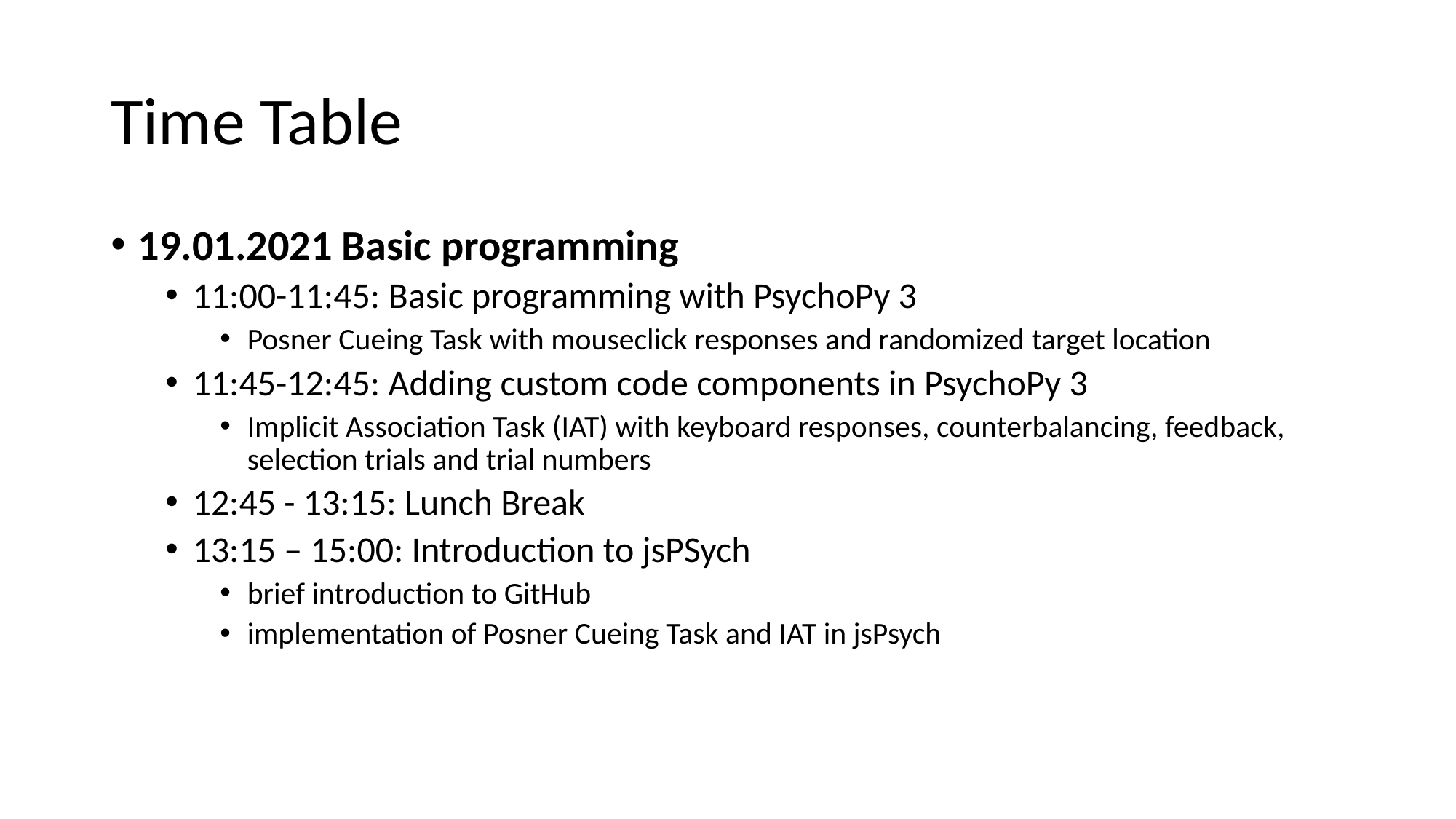

Time Table
19.01.2021 Basic programming
11:00-11:45: Basic programming with PsychoPy 3
Posner Cueing Task with mouseclick responses and randomized target location
11:45-12:45: Adding custom code components in PsychoPy 3
Implicit Association Task (IAT) with keyboard responses, counterbalancing, feedback, selection trials and trial numbers
12:45 - 13:15: Lunch Break
13:15 – 15:00: Introduction to jsPSych
brief introduction to GitHub
implementation of Posner Cueing Task and IAT in jsPsych